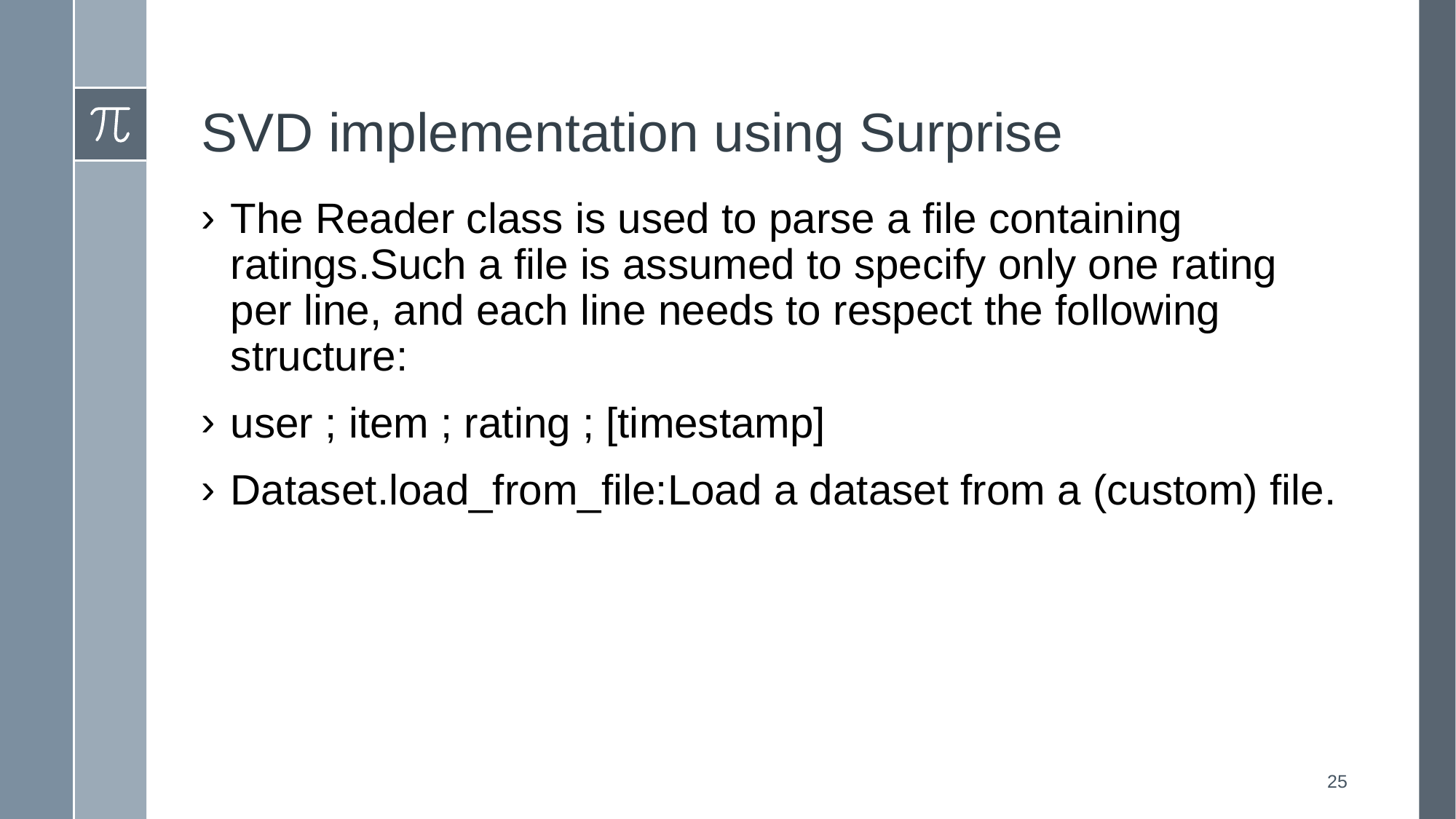

# SVD implementation using Surprise
The Reader class is used to parse a file containing ratings.Such a file is assumed to specify only one rating per line, and each line needs to respect the following structure:
user ; item ; rating ; [timestamp]
Dataset.load_from_file:Load a dataset from a (custom) file.

25